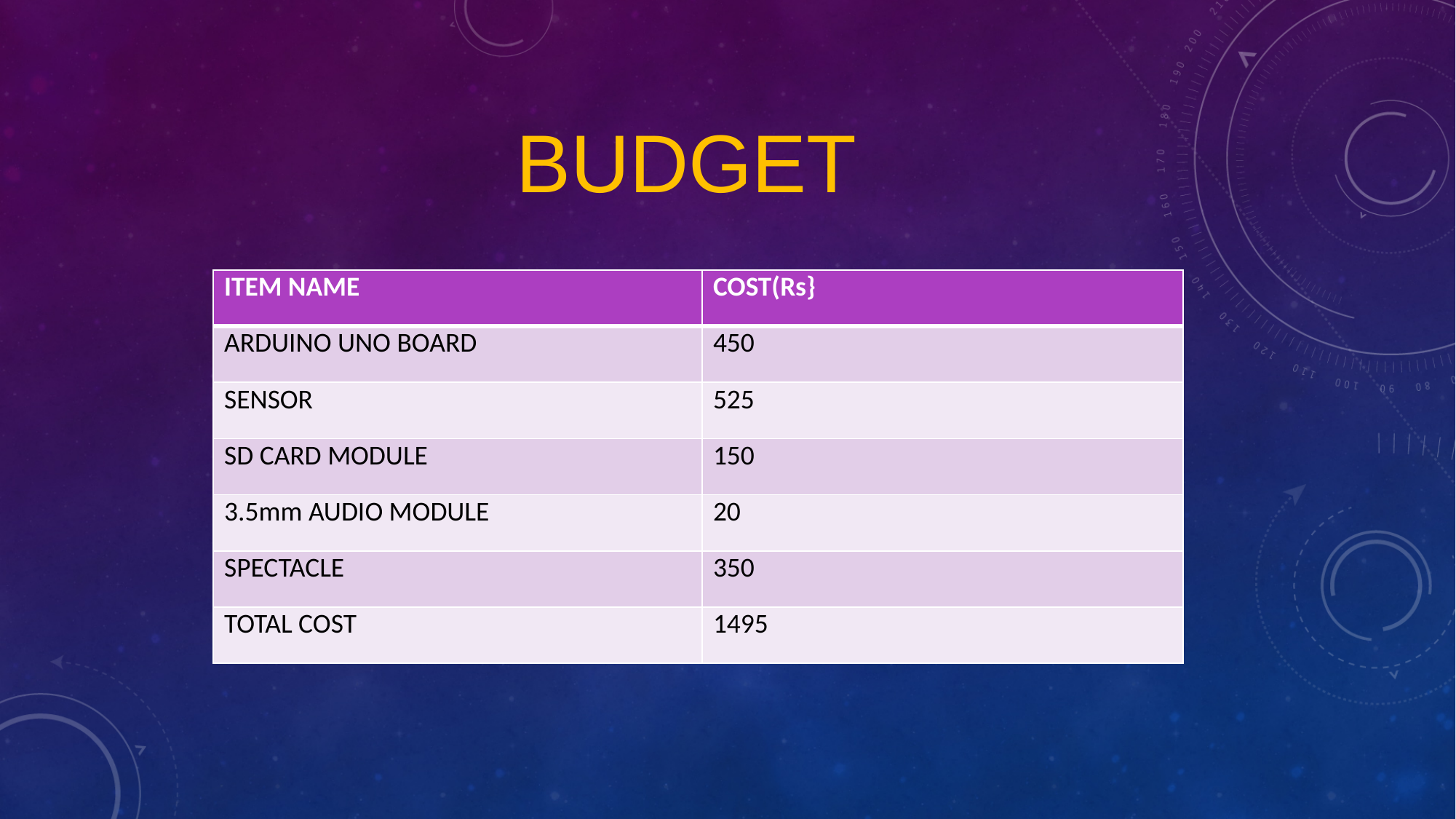

# Budget

| ITEM NAME | COST(Rs} |
| --- | --- |
| ARDUINO UNO BOARD | 450 |
| SENSOR | 525 |
| SD CARD MODULE | 150 |
| 3.5mm AUDIO MODULE | 20 |
| SPECTACLE | 350 |
| TOTAL COST | 1495 |